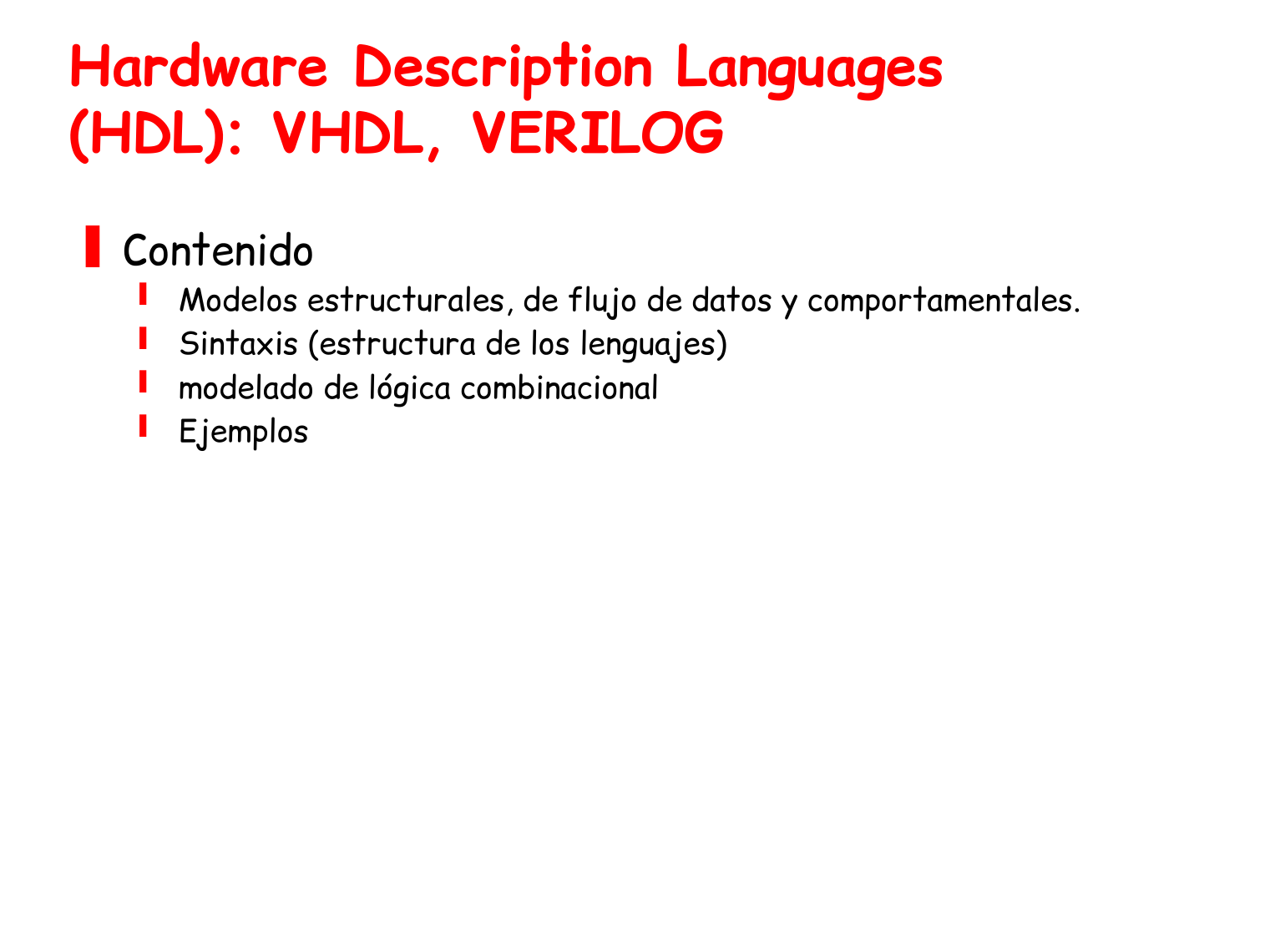

# Hardware Description Languages (HDL): VHDL, VERILOG
Contenido
Modelos estructurales, de flujo de datos y comportamentales.
Sintaxis (estructura de los lenguajes)
modelado de lógica combinacional
Ejemplos